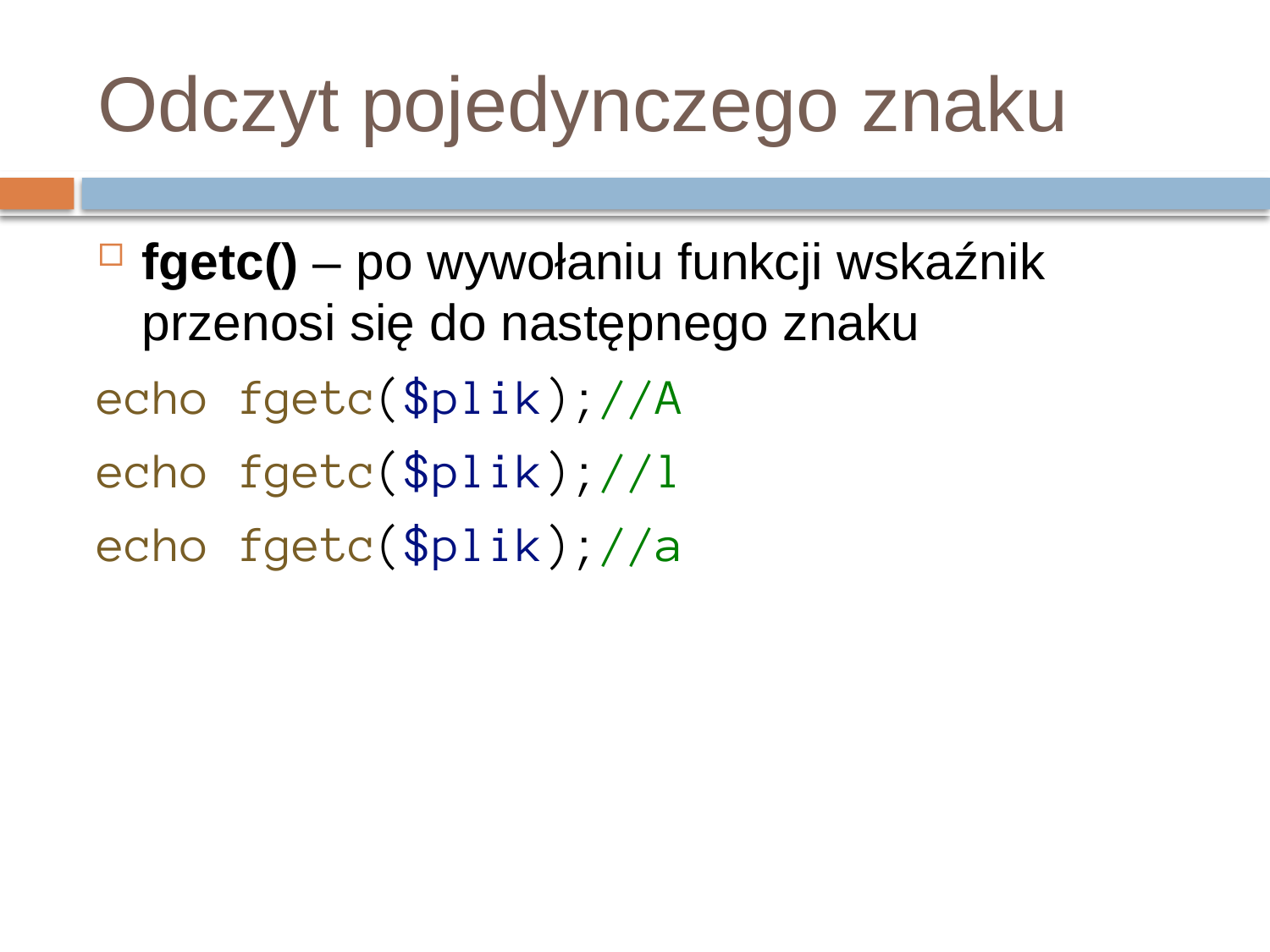

# Odczyt pojedynczego znaku
fgetc() – po wywołaniu funkcji wskaźnik przenosi się do następnego znaku
echo fgetc($plik);//A
echo fgetc($plik);//l
echo fgetc($plik);//a